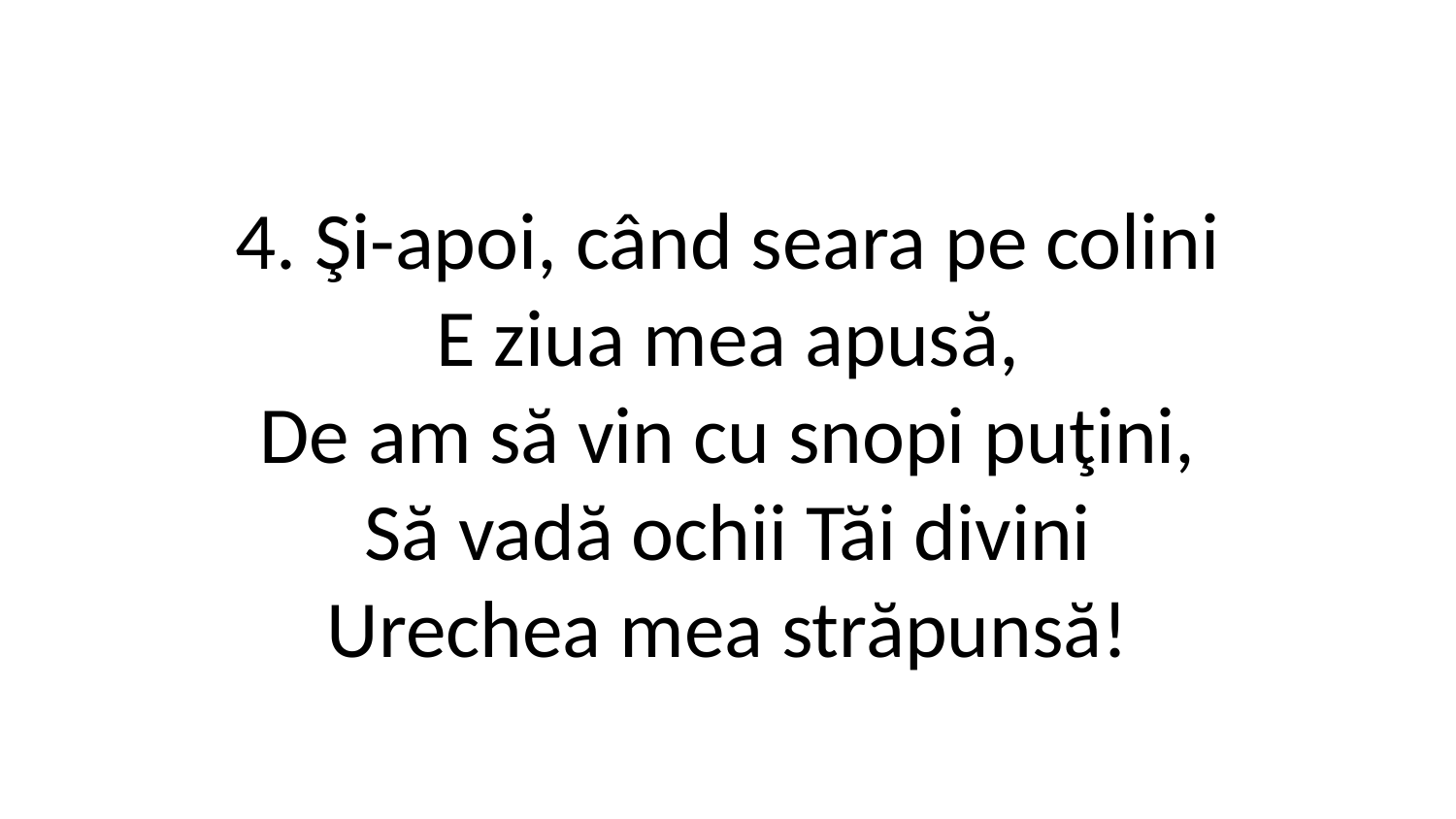

4. Şi-apoi, când seara pe colini
E ziua mea apusă,
De am să vin cu snopi puţini,
Să vadă ochii Tăi divini
Urechea mea străpunsă!